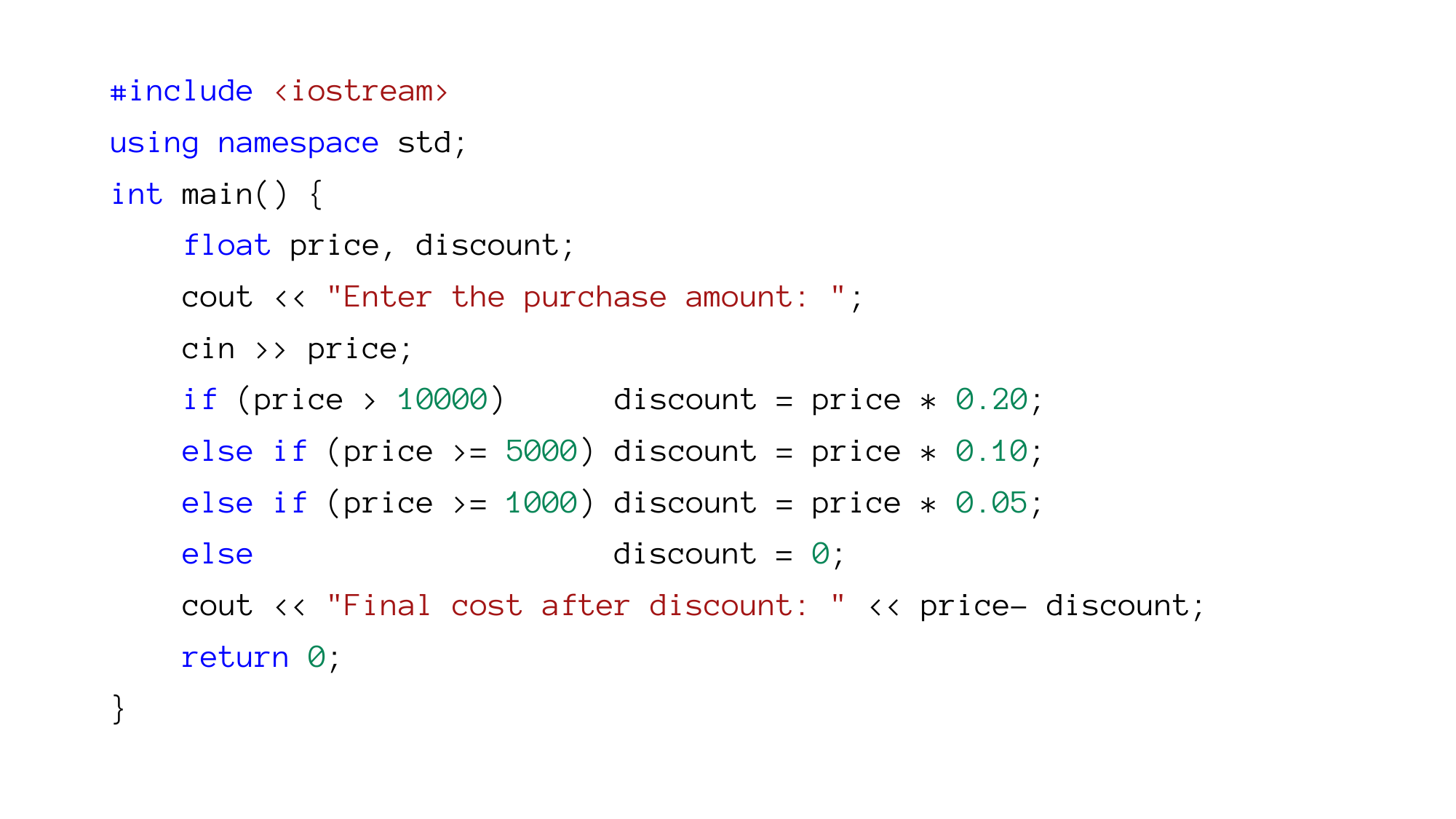

#include <iostream>
using namespace std;
int main() {
    float price, discount;
    cout << "Enter the purchase amount: ";
    cin >> price;
    if (price > 10000)      discount = price * 0.20;
    else if (price >= 5000) discount = price * 0.10;
    else if (price >= 1000) discount = price * 0.05;
    else                    discount = 0;
    cout << "Final cost after discount: " << price- discount;
    return 0;
}